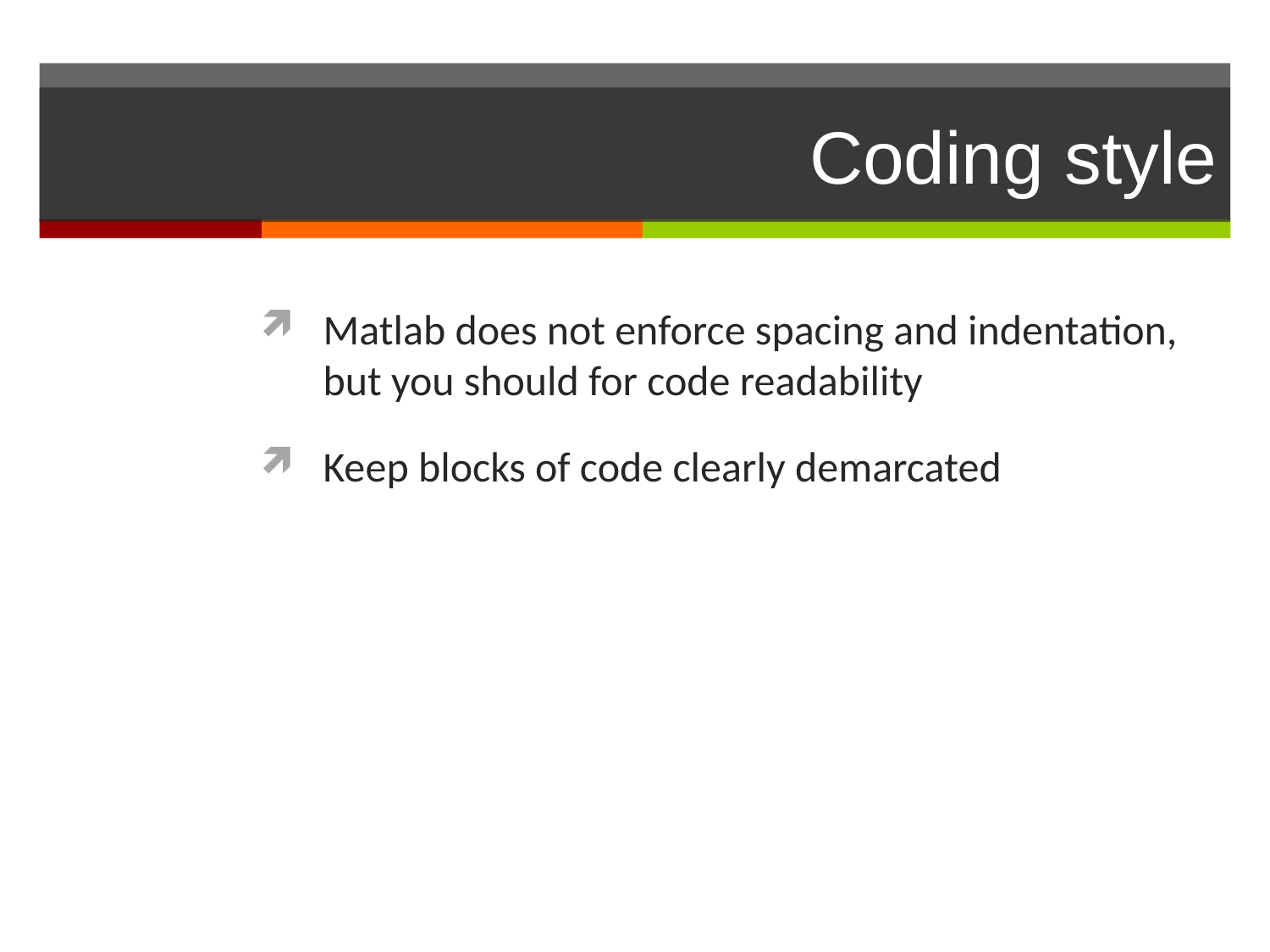

# Coding style
Matlab does not enforce spacing and indentation, but you should for code readability
Keep blocks of code clearly demarcated